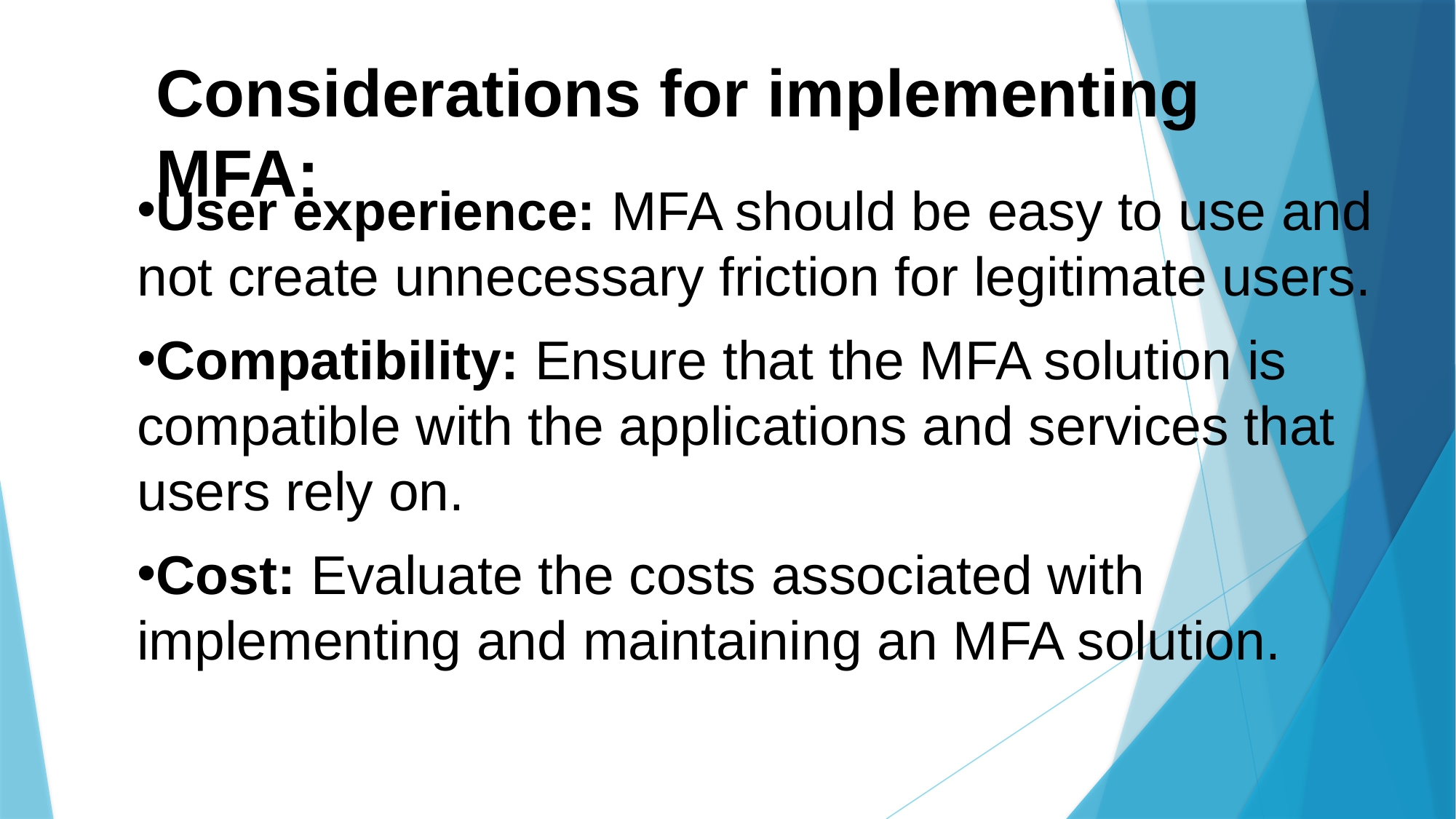

Considerations for implementing MFA:
User experience: MFA should be easy to use and not create unnecessary friction for legitimate users.
Compatibility: Ensure that the MFA solution is compatible with the applications and services that users rely on.
Cost: Evaluate the costs associated with implementing and maintaining an MFA solution.